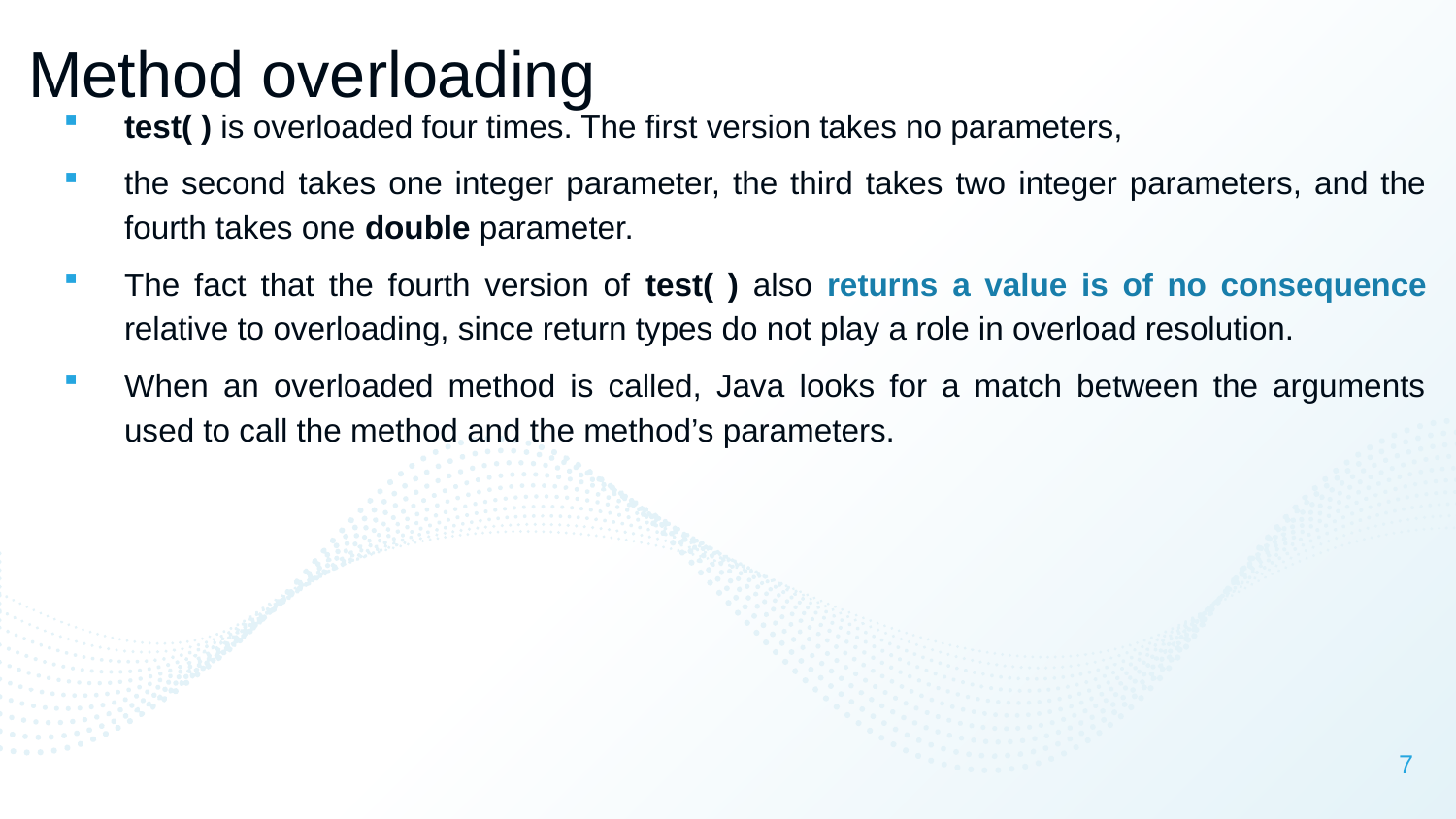

# Method overloading
test( ) is overloaded four times. The first version takes no parameters,
the second takes one integer parameter, the third takes two integer parameters, and the fourth takes one double parameter.
The fact that the fourth version of test( ) also returns a value is of no consequence relative to overloading, since return types do not play a role in overload resolution.
When an overloaded method is called, Java looks for a match between the arguments used to call the method and the method’s parameters.
7